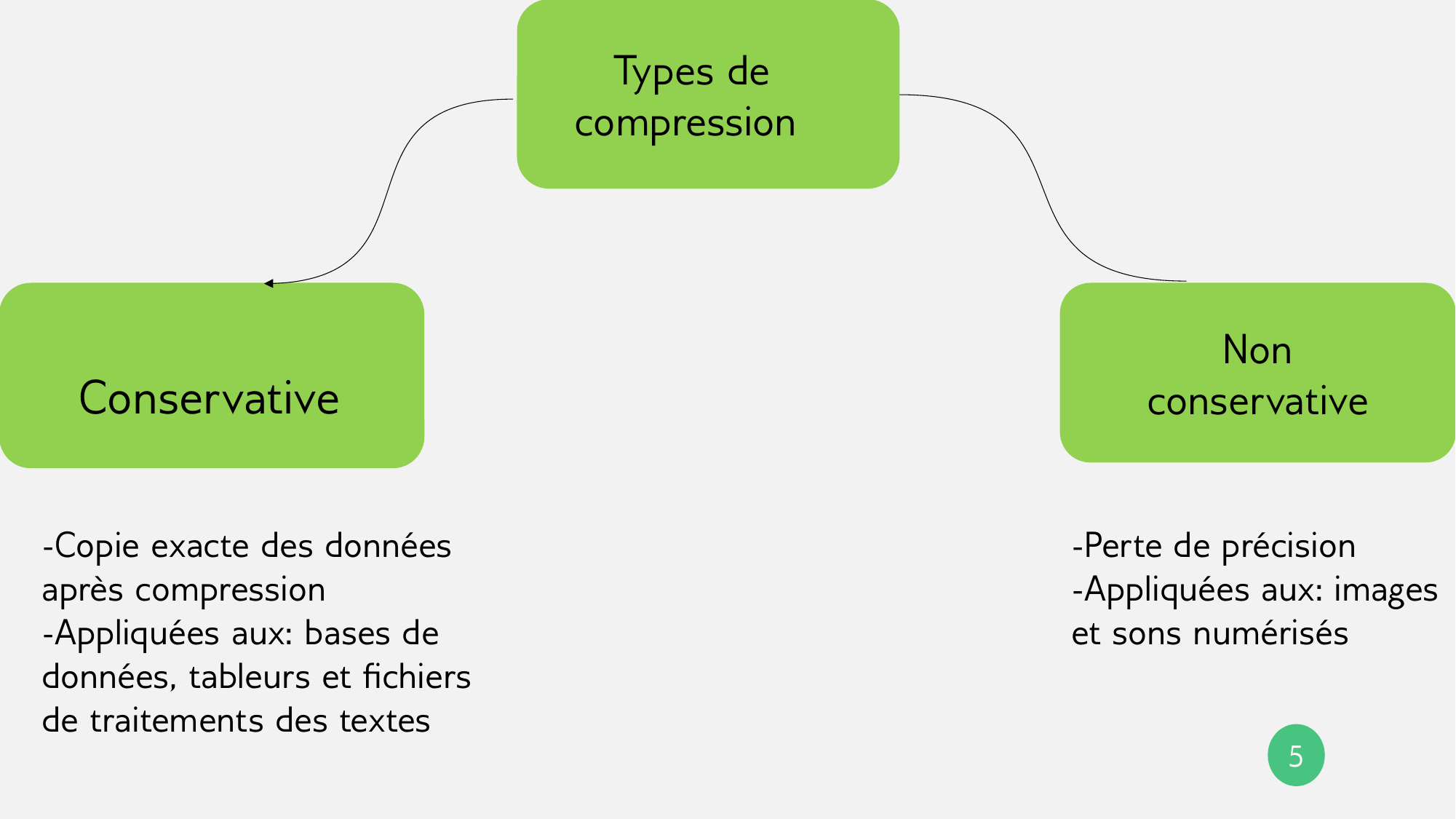

Types de compression

Non conservative
Conservative
-Copie exacte des données après compression
-Appliquées aux: bases de données, tableurs et fichiers de traitements des textes
-Perte de précision
-Appliquées aux: images et sons numérisés
5